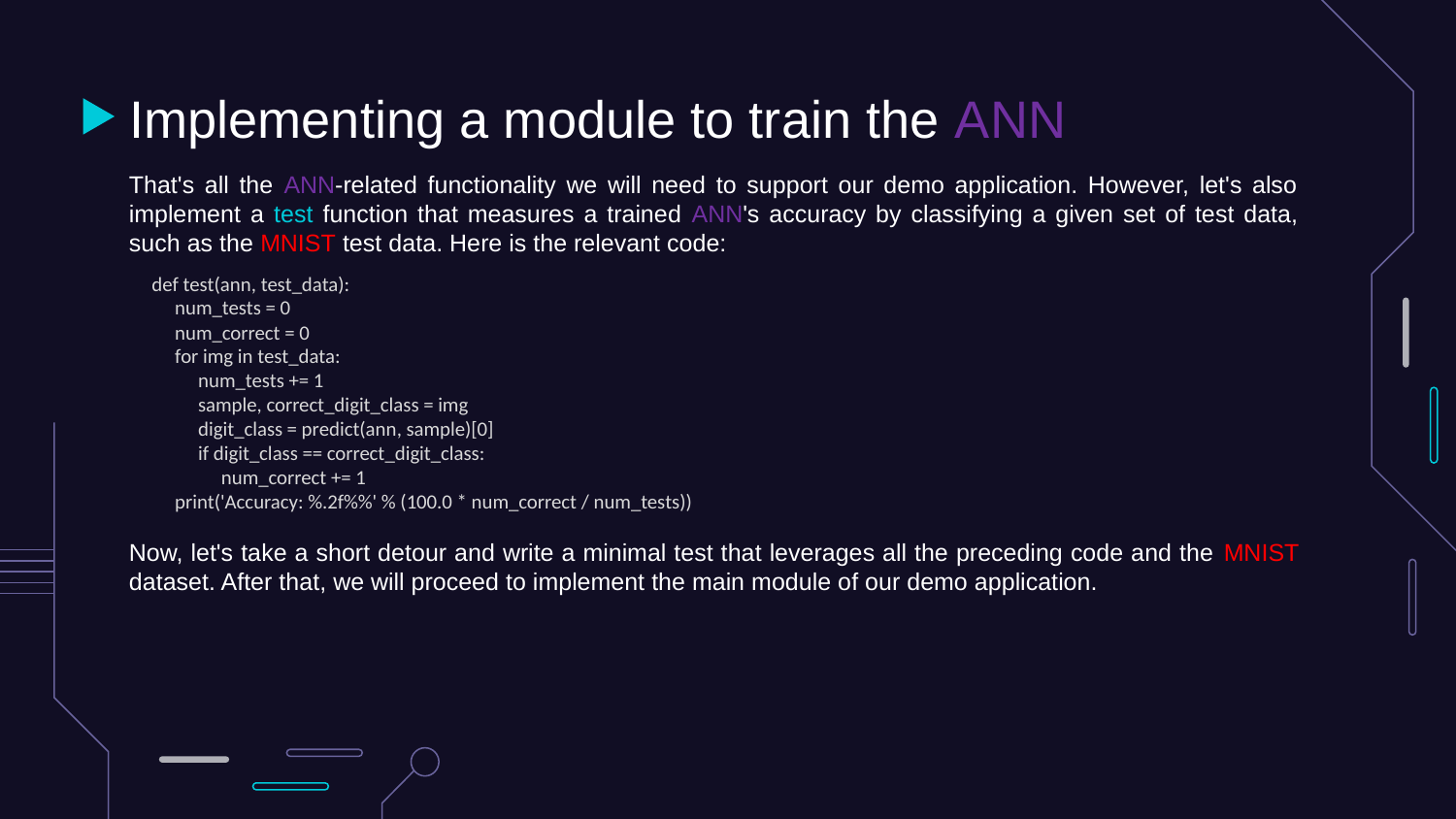

# Implementing a module to train the ANN
That's all the ANN-related functionality we will need to support our demo application. However, let's also implement a test function that measures a trained ANN's accuracy by classifying a given set of test data, such as the MNIST test data. Here is the relevant code:

     def test(ann, test_data):
          num_tests = 0
          num_correct = 0
          for img in test_data:
               num_tests += 1
               sample, correct_digit_class = img
               digit_class = predict(ann, sample)[0]
               if digit_class == correct_digit_class:
                    num_correct += 1
          print('Accuracy: %.2f%%' % (100.0 * num_correct / num_tests))

Now, let's take a short detour and write a minimal test that leverages all the preceding code and the MNIST dataset. After that, we will proceed to implement the main module of our demo application.